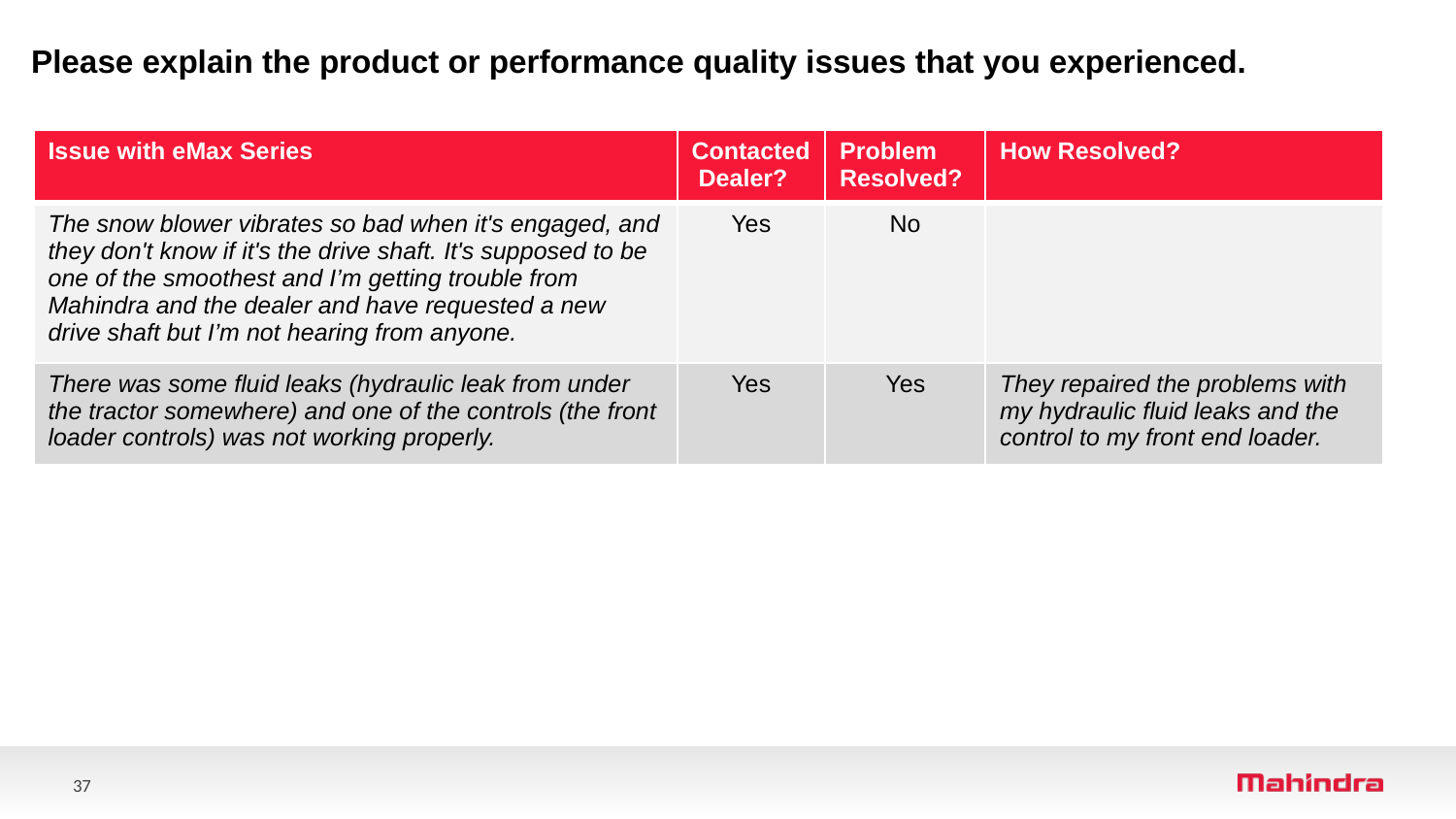

Please explain the product or performance quality issues that you experienced.
| Issue with eMax Series | Contacted Dealer? | Problem  Resolved? | How Resolved? |
| --- | --- | --- | --- |
| The snow blower vibrates so bad when it's engaged, and they don't know if it's the drive shaft. It's supposed to be one of the smoothest and I’m getting trouble from Mahindra and the dealer and have requested a new drive shaft but I’m not hearing from anyone. | Yes | No |  |
| There was some fluid leaks (hydraulic leak from under the tractor somewhere) and one of the controls (the front loader controls) was not working properly. | Yes | Yes | They repaired the problems with my hydraulic fluid leaks and the control to my front end loader. |
37